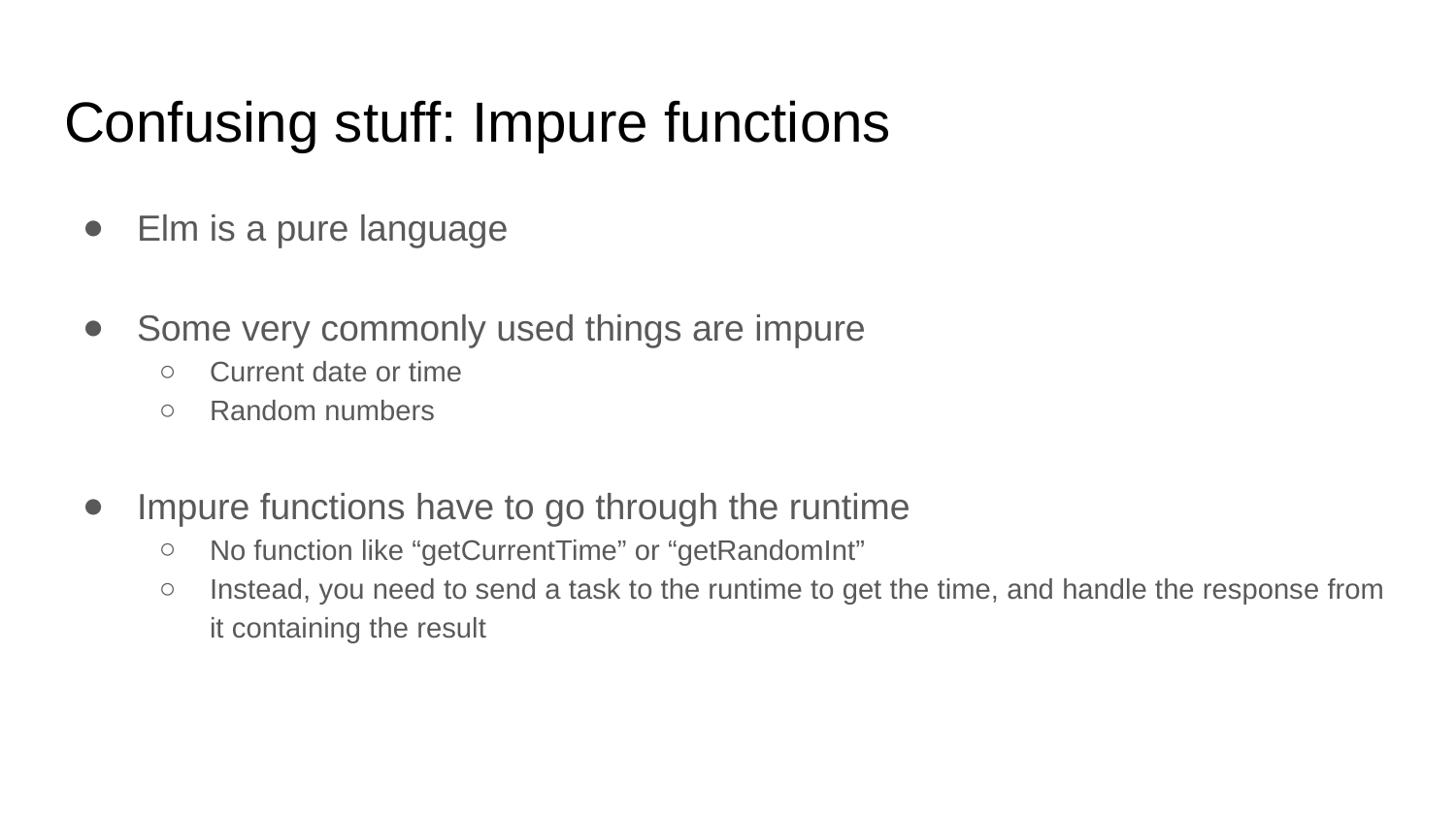

# Confusing stuff: Impure functions
Elm is a pure language

Some very commonly used things are impure
Current date or time
Random numbers

Impure functions have to go through the runtime
No function like “getCurrentTime” or “getRandomInt”
Instead, you need to send a task to the runtime to get the time, and handle the response from it containing the result